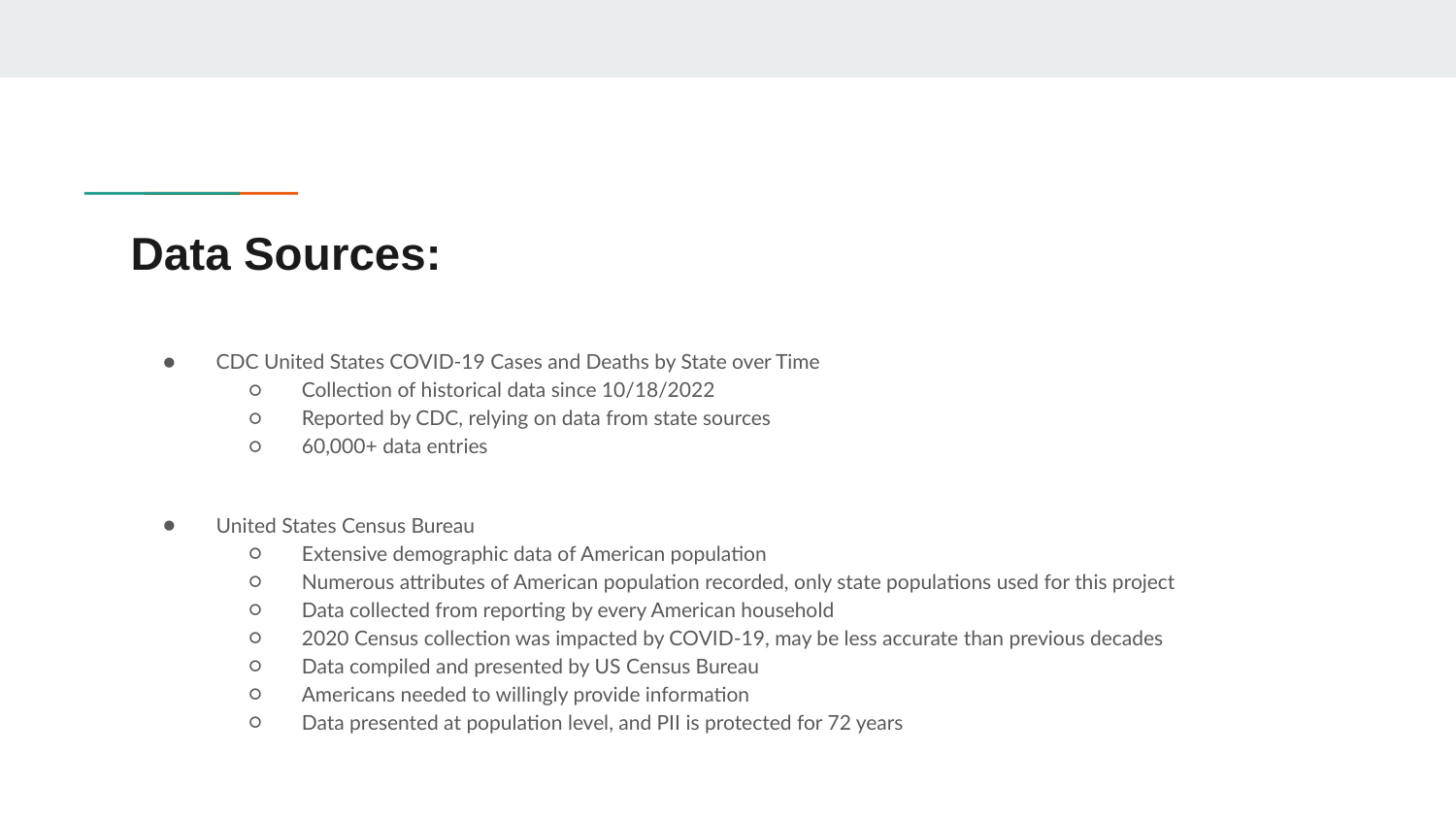

# Data Sources:
CDC United States COVID-19 Cases and Deaths by State over Time
Collection of historical data since 10/18/2022
Reported by CDC, relying on data from state sources
60,000+ data entries

United States Census Bureau
Extensive demographic data of American population
Numerous attributes of American population recorded, only state populations used for this project
Data collected from reporting by every American household
2020 Census collection was impacted by COVID-19, may be less accurate than previous decades
Data compiled and presented by US Census Bureau
Americans needed to willingly provide information
Data presented at population level, and PII is protected for 72 years